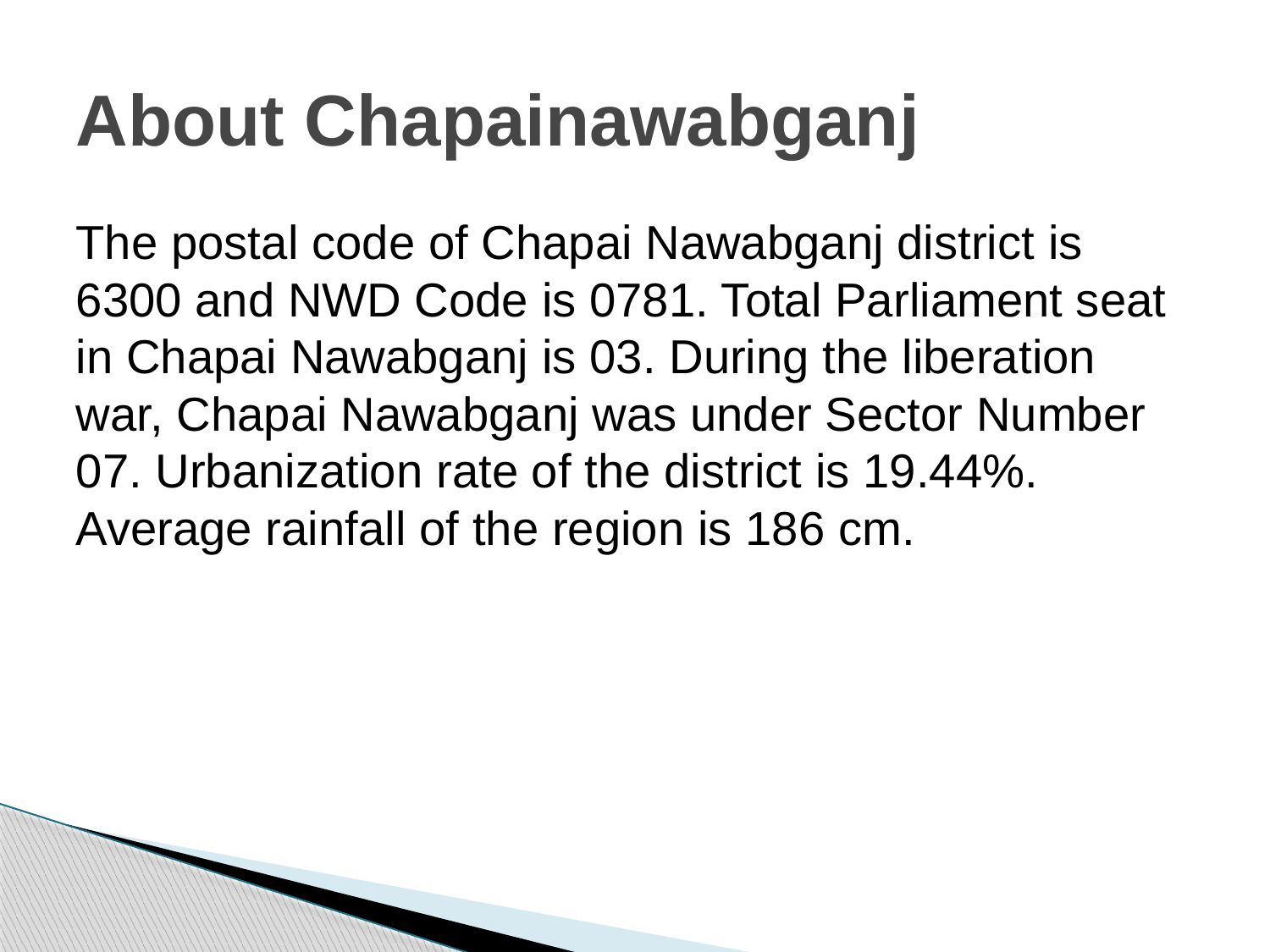

# About Chapainawabganj
The postal code of Chapai Nawabganj district is 6300 and NWD Code is 0781. Total Parliament seat in Chapai Nawabganj is 03. During the liberation war, Chapai Nawabganj was under Sector Number 07. Urbanization rate of the district is 19.44%. Average rainfall of the region is 186 cm.